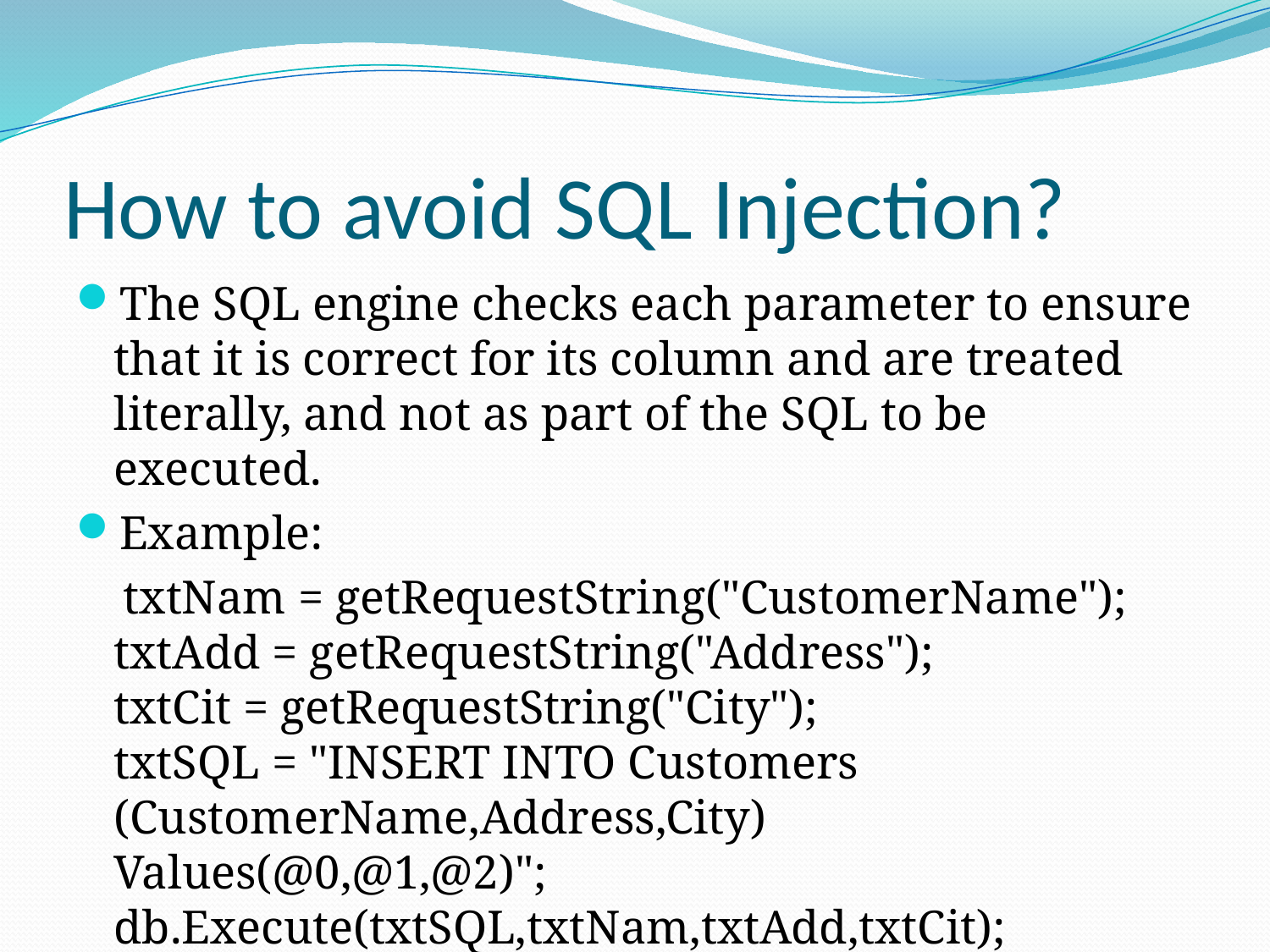

# How to avoid SQL Injection?
The SQL engine checks each parameter to ensure that it is correct for its column and are treated literally, and not as part of the SQL to be executed.
Example:
    txtNam = getRequestString("CustomerName");
txtAdd = getRequestString("Address");
txtCit = getRequestString("City");
txtSQL = "INSERT INTO Customers (CustomerName,Address,City) Values(@0,@1,@2)";
db.Execute(txtSQL,txtNam,txtAdd,txtCit);